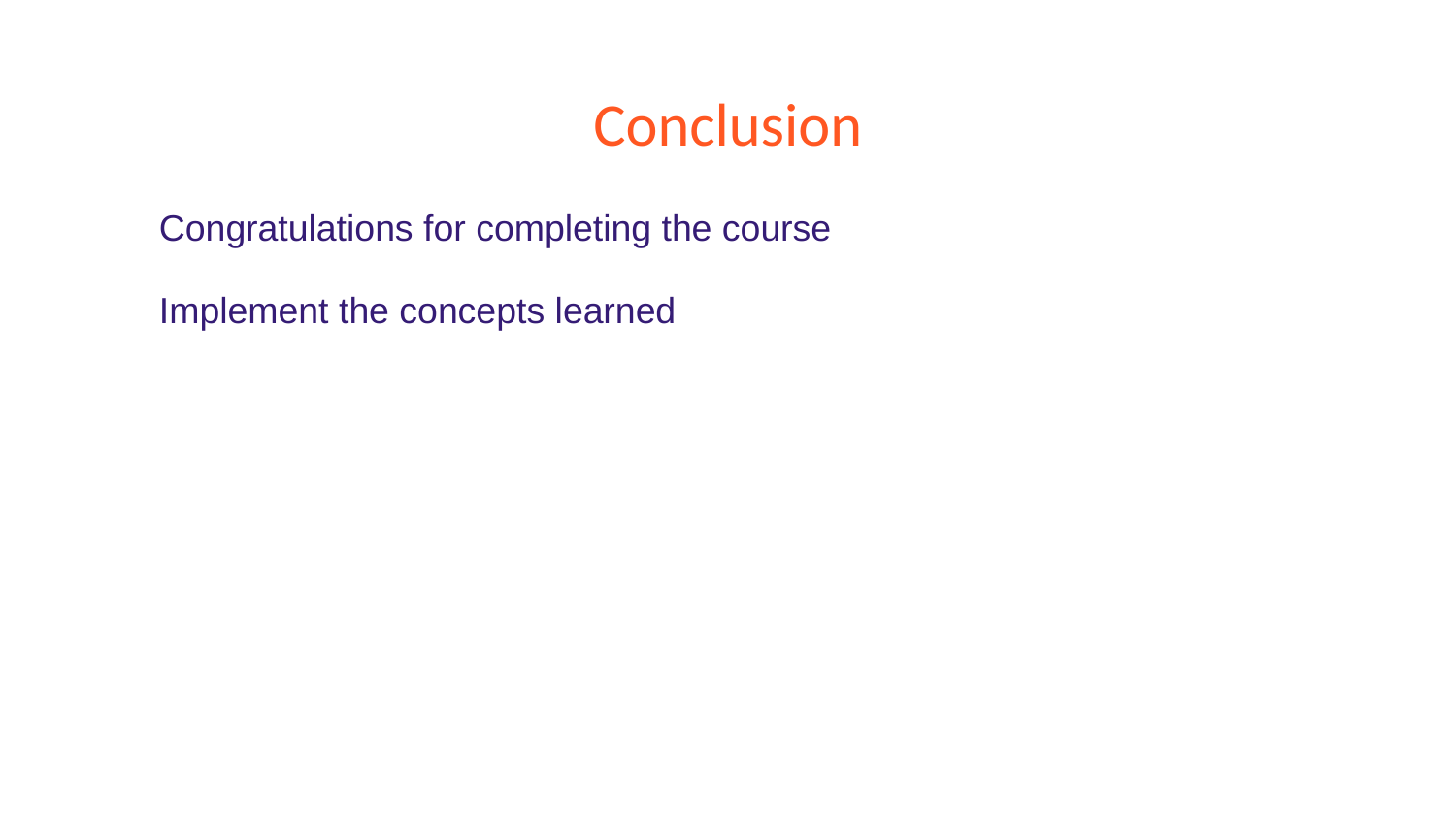

# Conclusion
Congratulations for completing the course
Implement the concepts learned